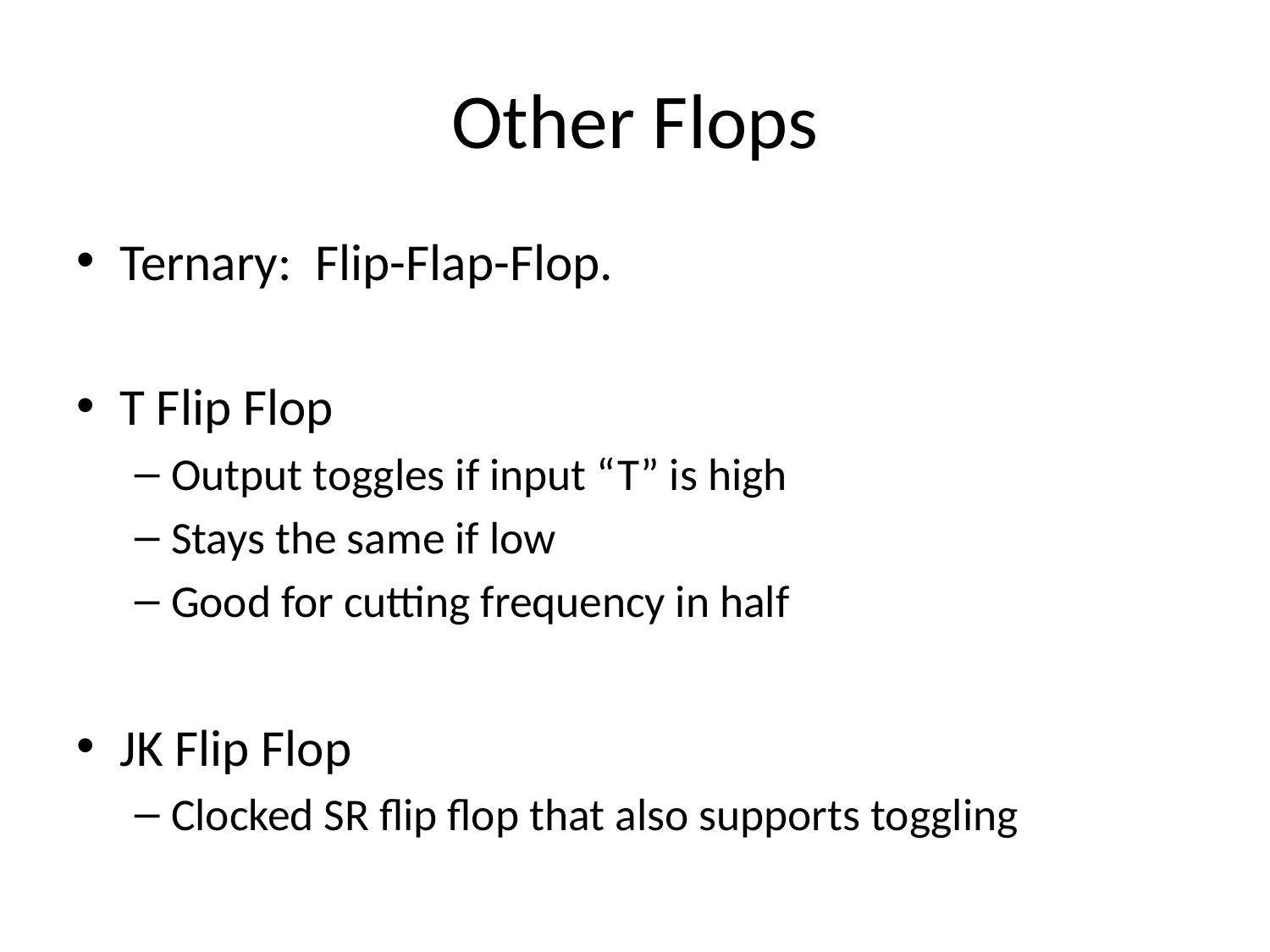

# Other Flops
Ternary:  Flip-Flap-Flop.

T Flip Flop
Output toggles if input “T” is high
Stays the same if low
Good for cutting frequency in half

JK Flip Flop
Clocked SR flip flop that also supports toggling